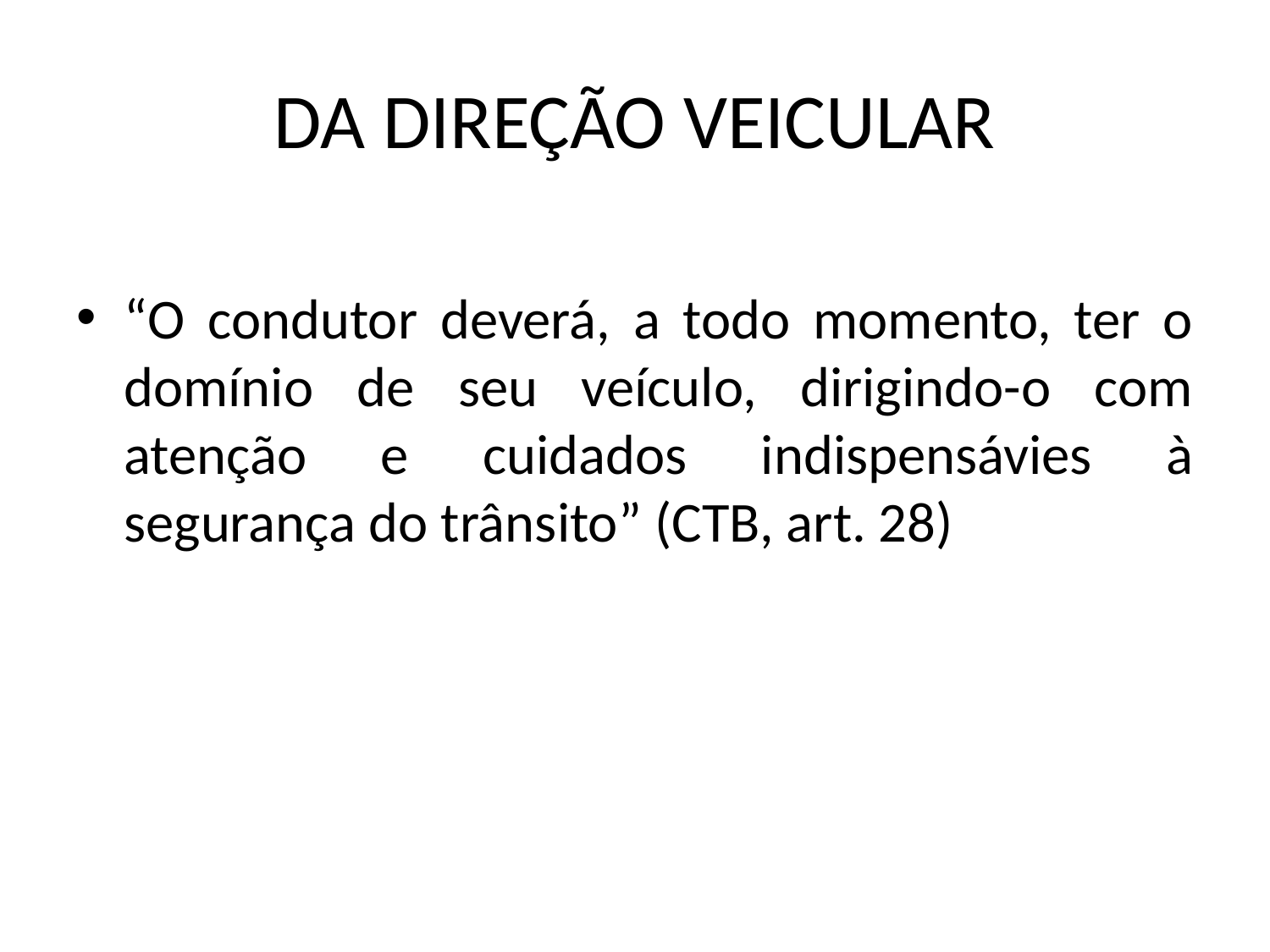

# DA DIREÇÃO VEICULAR
“O condutor deverá, a todo momento, ter o domínio de seu veículo, dirigindo-o com atenção e cuidados indispensávies à segurança do trânsito” (CTB, art. 28)